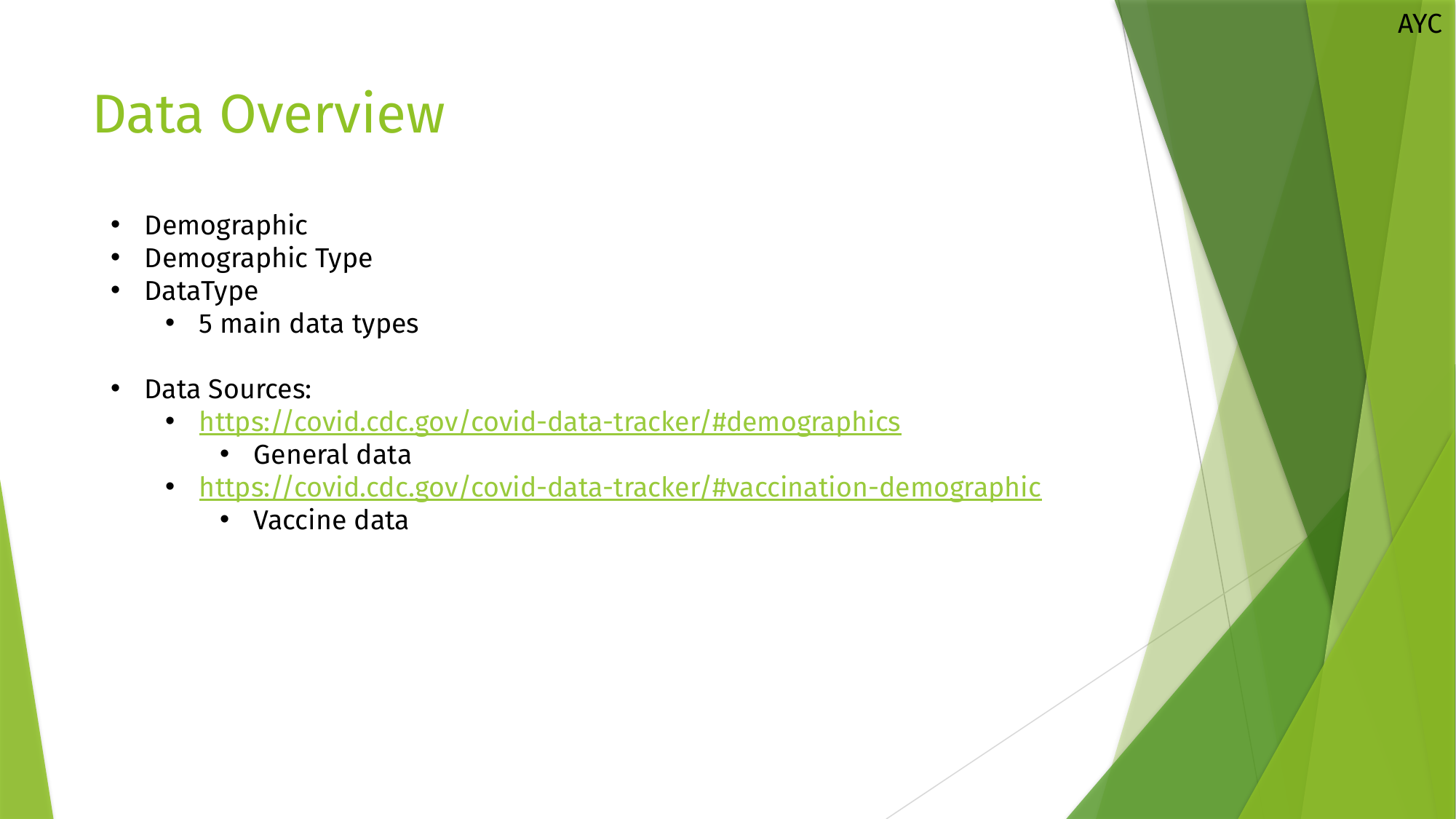

AYC
# Data Overview
Demographic
Demographic Type
DataType
5 main data types

Data Sources:
https://covid.cdc.gov/covid-data-tracker/#demographics
General data
https://covid.cdc.gov/covid-data-tracker/#vaccination-demographic
Vaccine data